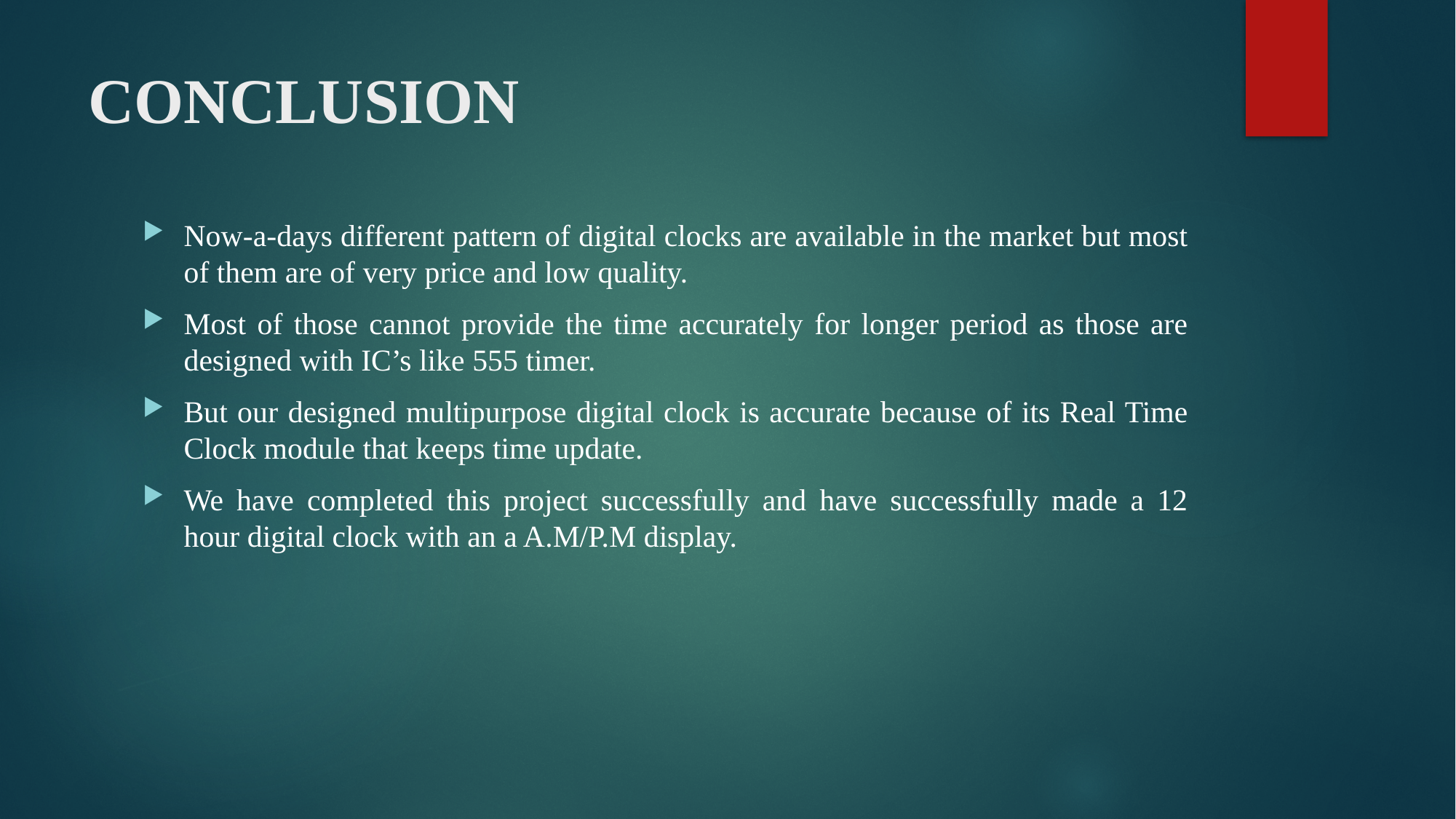

# CONCLUSION

Now-a-days different pattern of digital clocks are available in the market but most of them are of very price and low quality.
Most of those cannot provide the time accurately for longer period as those are designed with IC’s like 555 timer.
But our designed multipurpose digital clock is accurate because of its Real Time Clock module that keeps time update.
We have completed this project successfully and have successfully made a 12 hour digital clock with an a A.M/P.M display.